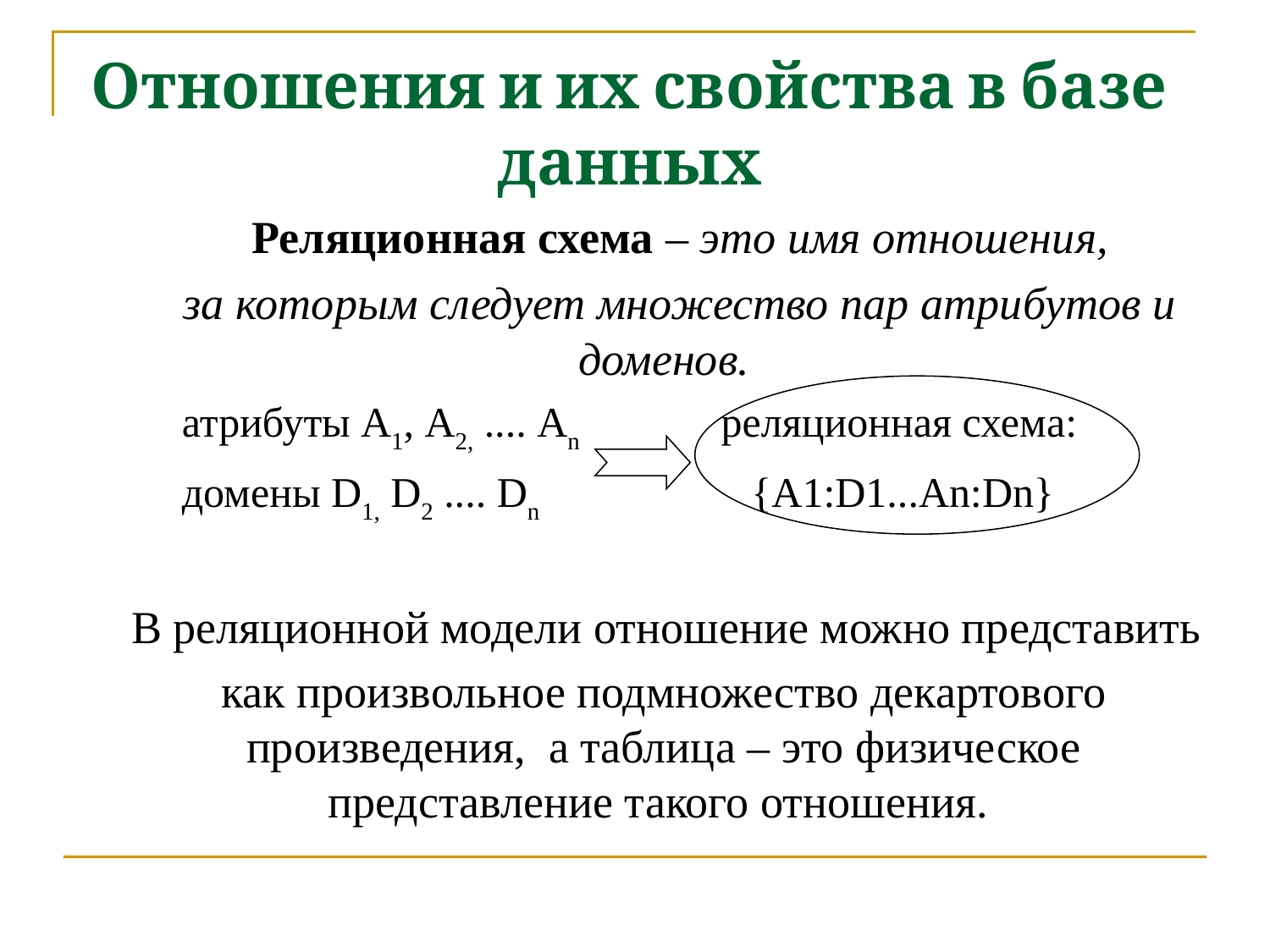

Отношения и их свойства в базе
данных
        Реляционная схема – это имя отношения,
       за которым следует множество пар атрибутов и доменов.
          атрибуты А1, А2, .... Аn                       реляционная схема:
          домены D1, D2 .... Dn                    {А1:D1...An:Dn}

        В реляционной модели отношение можно представить как произвольное подмножество декартового произведения,  а таблица – это физическое представление такого отношения.